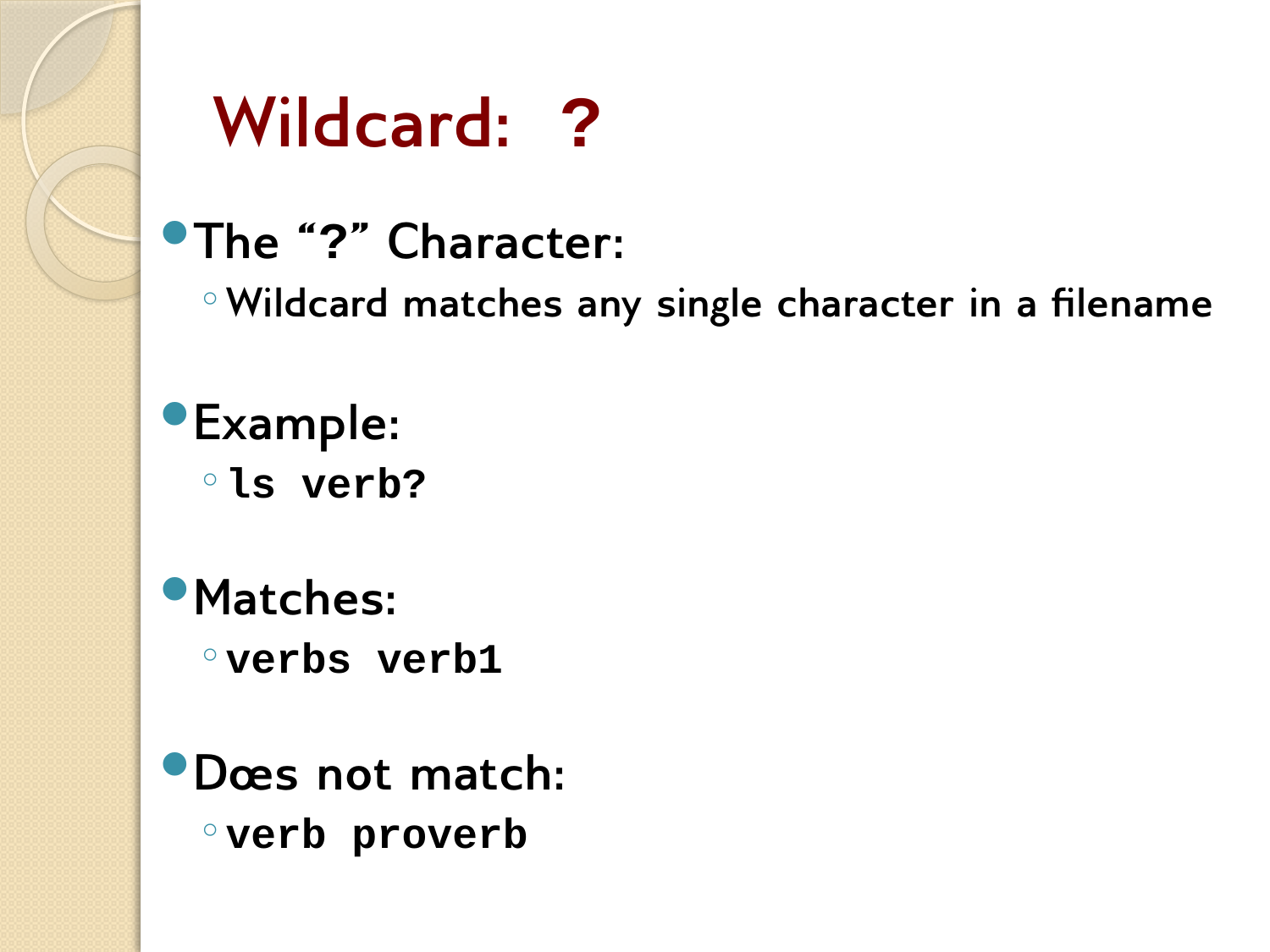

# Wildcard:  ?
The “?” Character:
Wildcard matches any single character in a filename
Example:
ls verb?
Matches:
verbs verb1
Does not match:
verb proverb